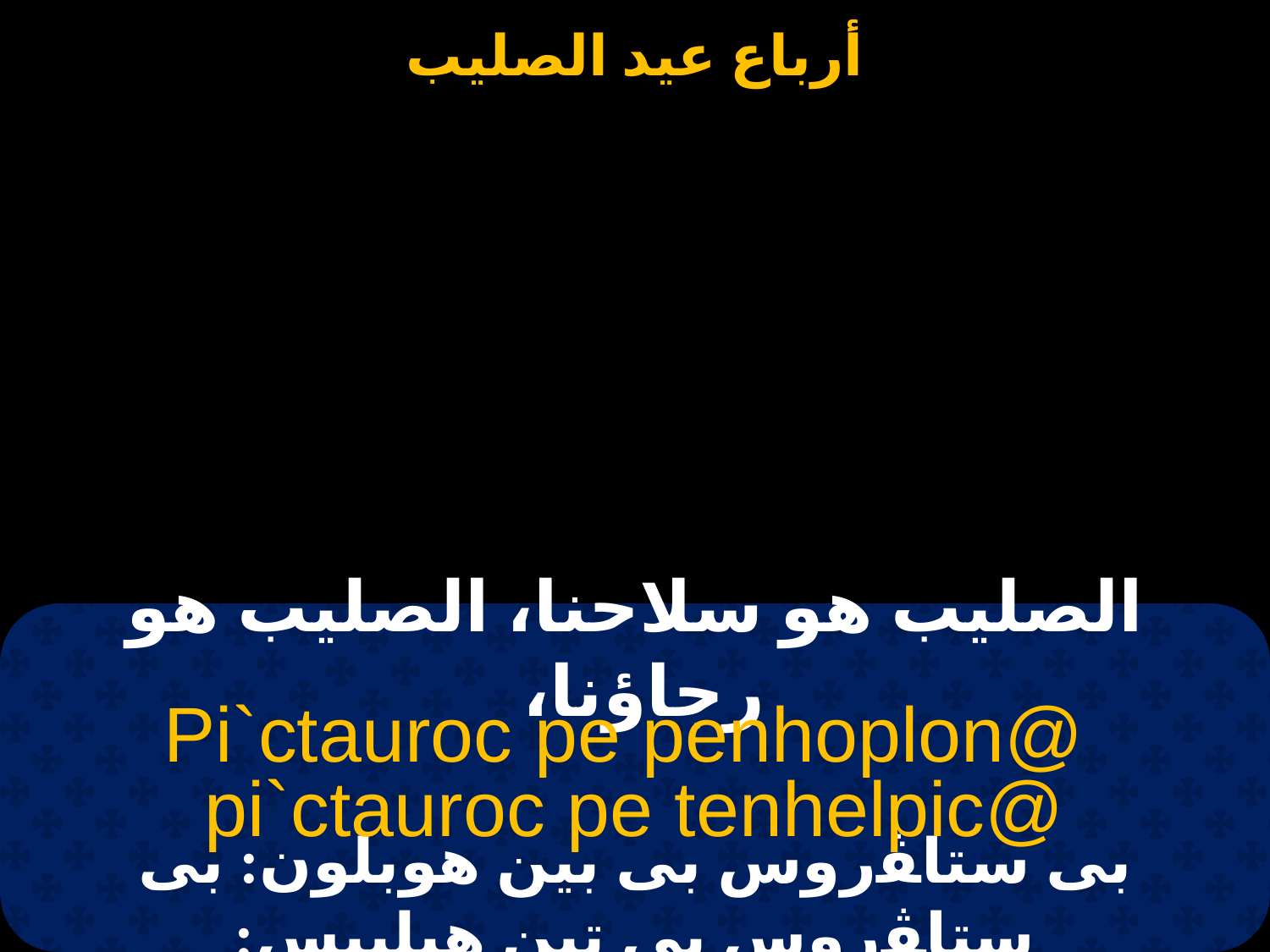

أرباع عيد الصليب
# الصليب هو سلاحنا، الصليب هو رجاؤنا،
Pi`ctauroc pe penhoplon@
pi`ctauroc pe tenhelpic@
بى ستاﭭروس بى بين هوبلون: بى ستاﭭروس بى تين هيلبيس: